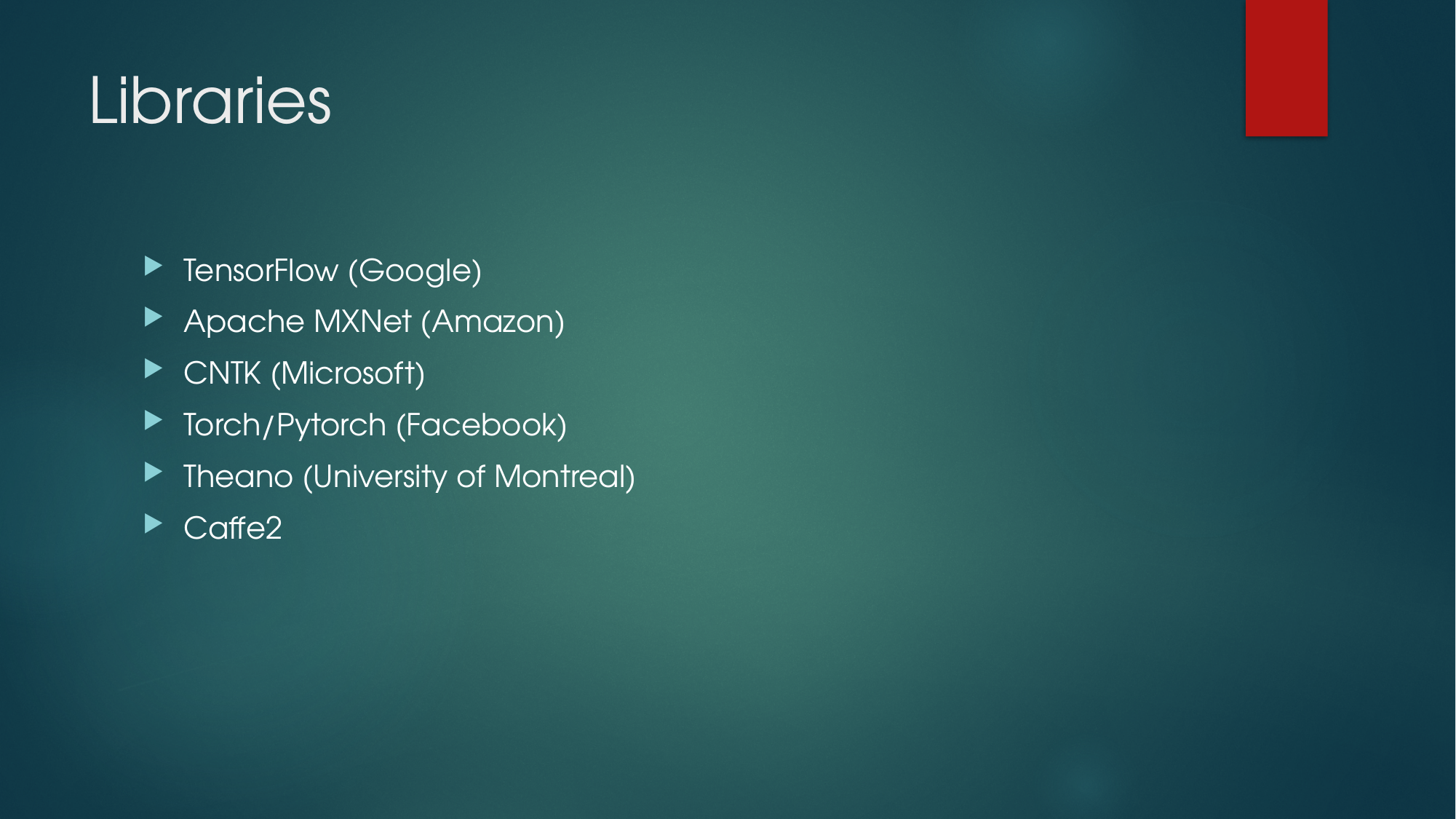

# Libraries
TensorFlow (Google)
Apache MXNet (Amazon)
CNTK (Microsoft)
Torch/Pytorch (Facebook)
Theano (University of Montreal)
Caffe2